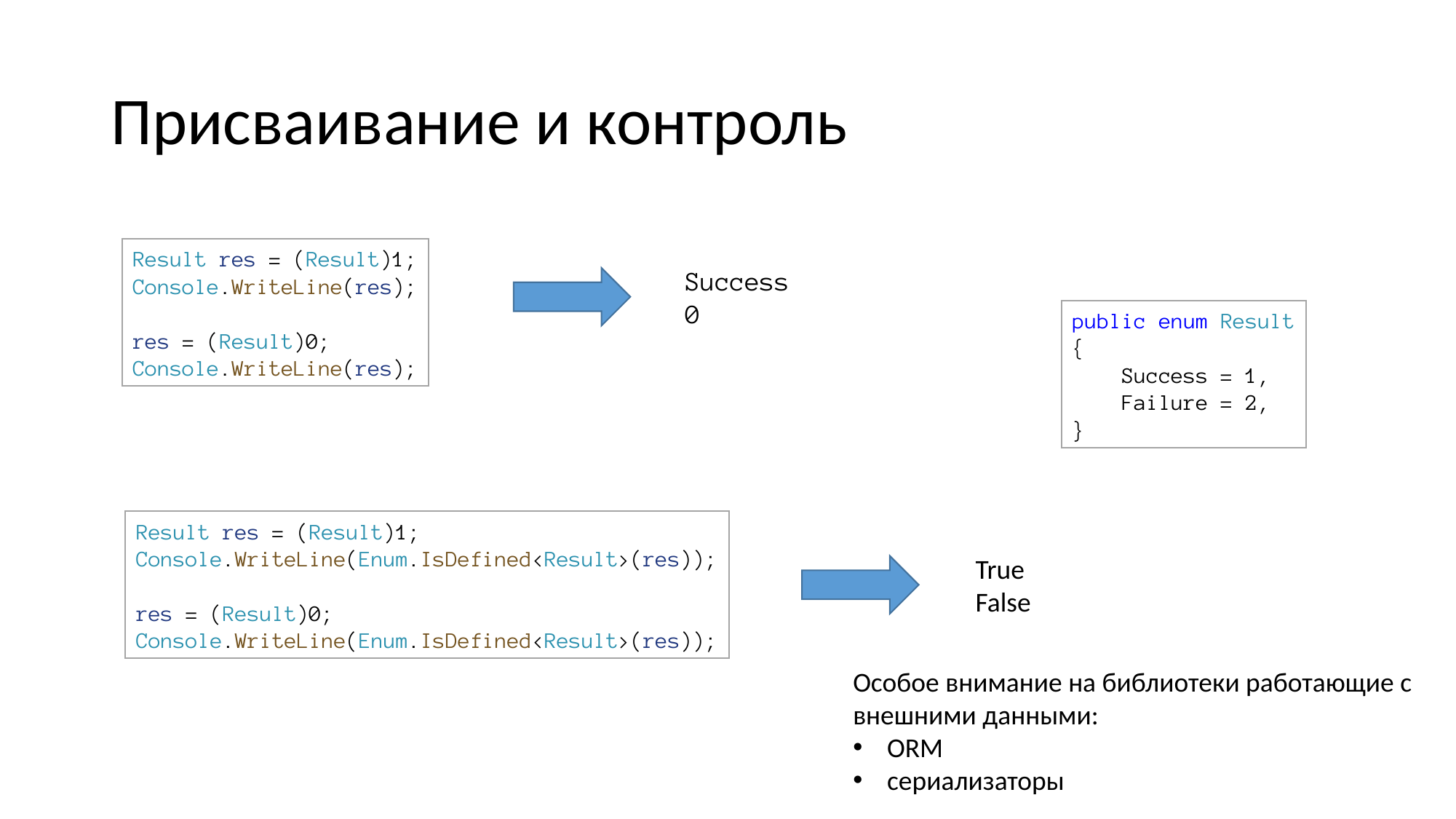

# Присваивание и контроль
Result res = (Result)1;
Console.WriteLine(res);
res = (Result)0;
Console.WriteLine(res);
Success
0

public enum Result
{ 
    Success = 1,
    Failure = 2,
}
Result res = (Result)1;
Console.WriteLine(Enum.IsDefined<Result>(res));
res = (Result)0;
Console.WriteLine(Enum.IsDefined<Result>(res));
True
False

Особое внимание на библиотеки работающие с внешними данными:
ORM
сериализаторы